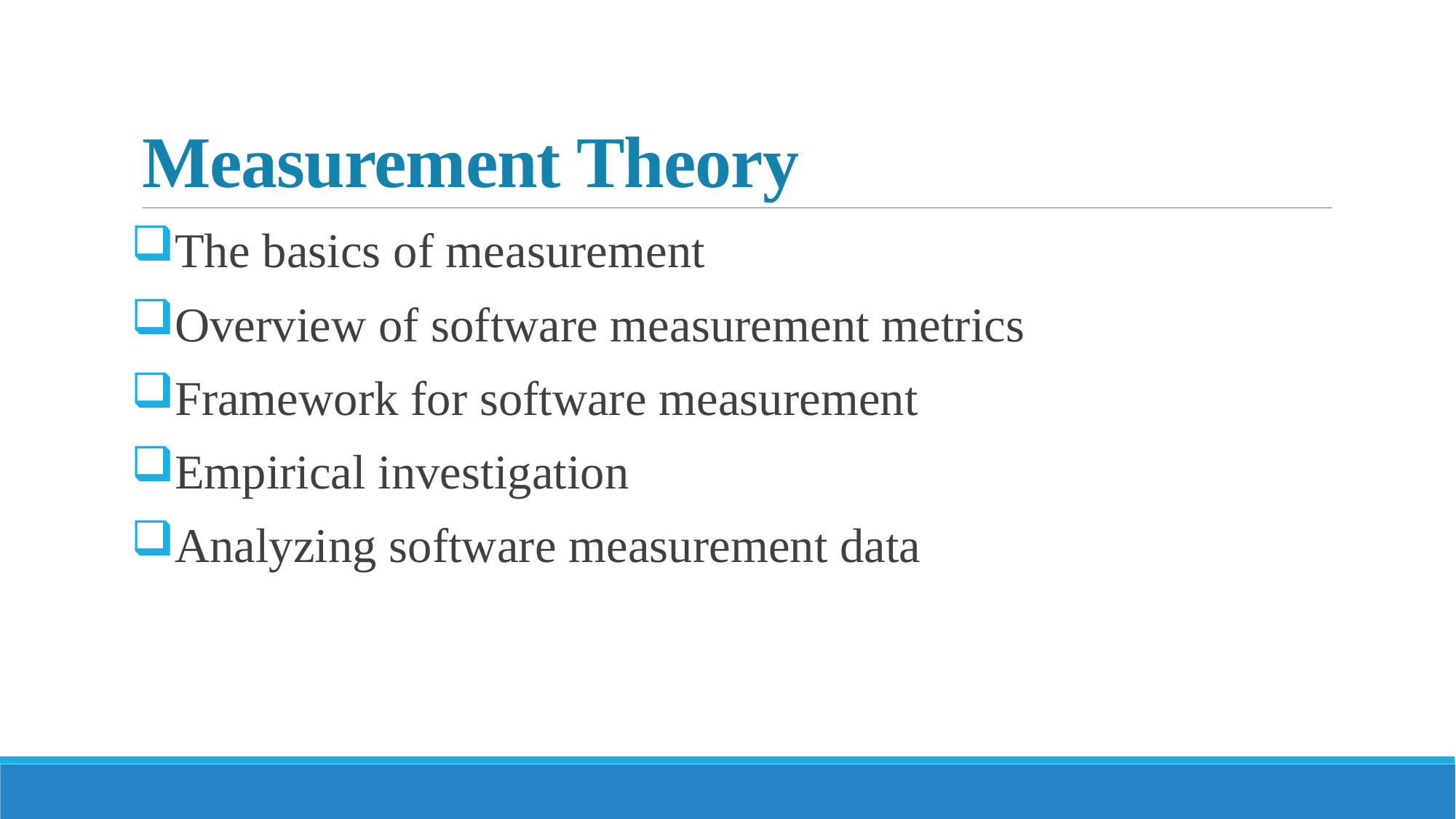

# Measurement Theory
The basics of measurement
Overview of software measurement metrics
Framework for software measurement
Empirical investigation
Analyzing software measurement data
3